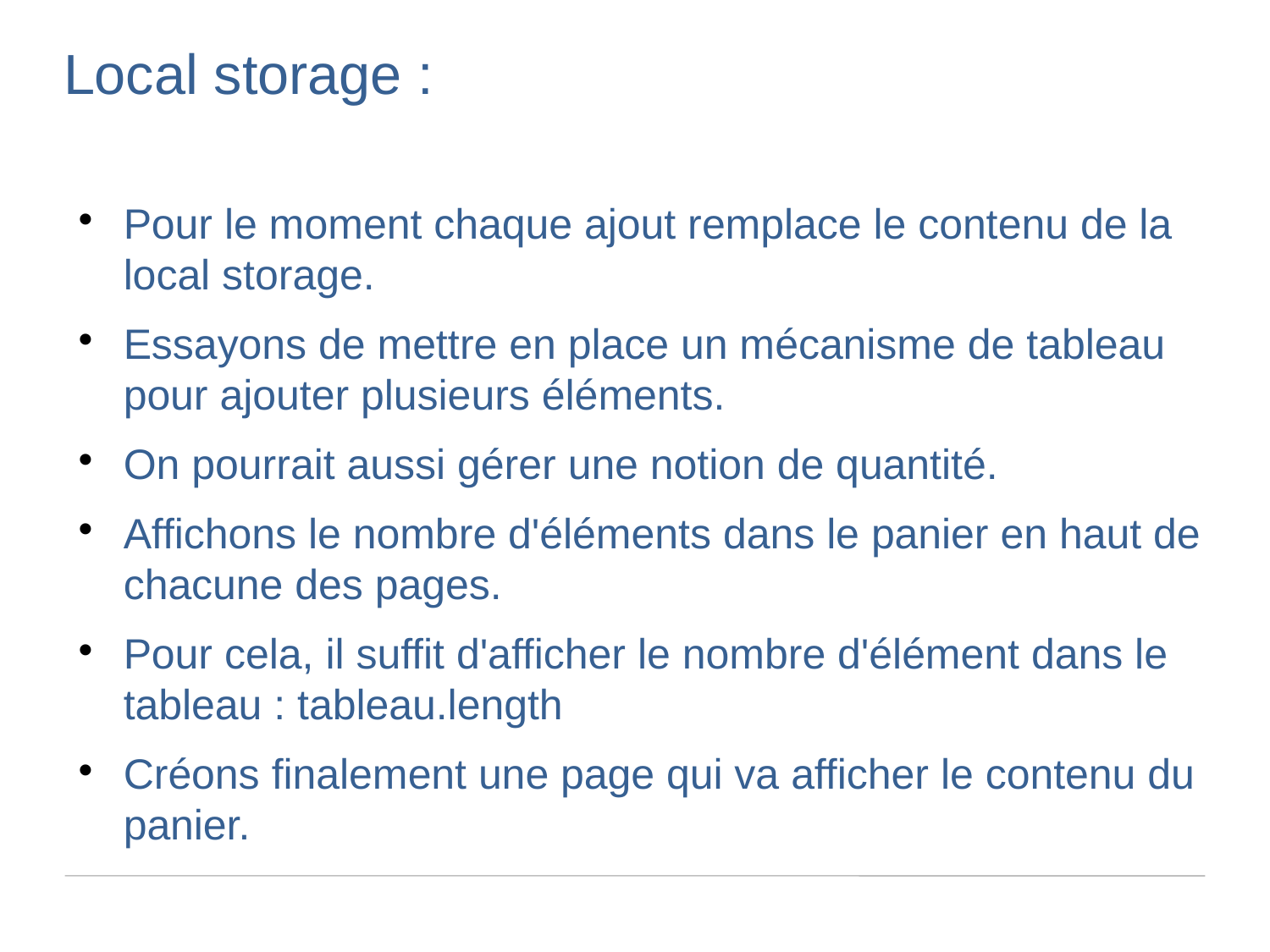

Local storage :
Pour le moment chaque ajout remplace le contenu de la local storage.
Essayons de mettre en place un mécanisme de tableau pour ajouter plusieurs éléments.
On pourrait aussi gérer une notion de quantité.
Affichons le nombre d'éléments dans le panier en haut de chacune des pages.
Pour cela, il suffit d'afficher le nombre d'élément dans le tableau : tableau.length
Créons finalement une page qui va afficher le contenu du panier.